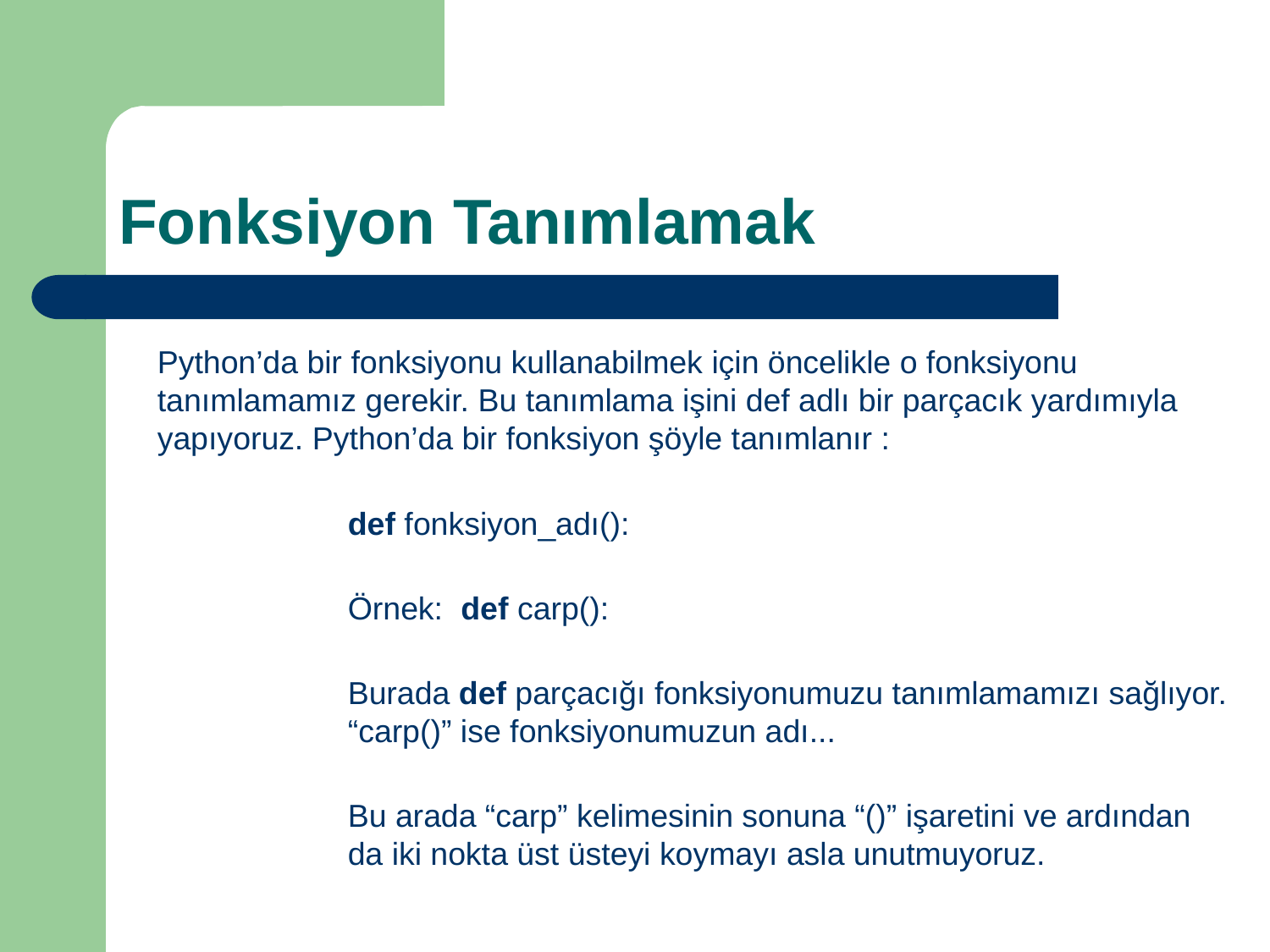

# Fonksiyon Tanımlamak
Python’da bir fonksiyonu kullanabilmek için öncelikle o fonksiyonu tanımlamamız gerekir. Bu tanımlama işini def adlı bir parçacık yardımıyla yapıyoruz. Python’da bir fonksiyon şöyle tanımlanır :

def fonksiyon_adı():

Örnek:  def carp():

Burada def parçacığı fonksiyonumuzu tanımlamamızı sağlıyor. “carp()” ise fonksiyonumuzun adı...

Bu arada “carp” kelimesinin sonuna “()” işaretini ve ardından da iki nokta üst üsteyi koymayı asla unutmuyoruz.